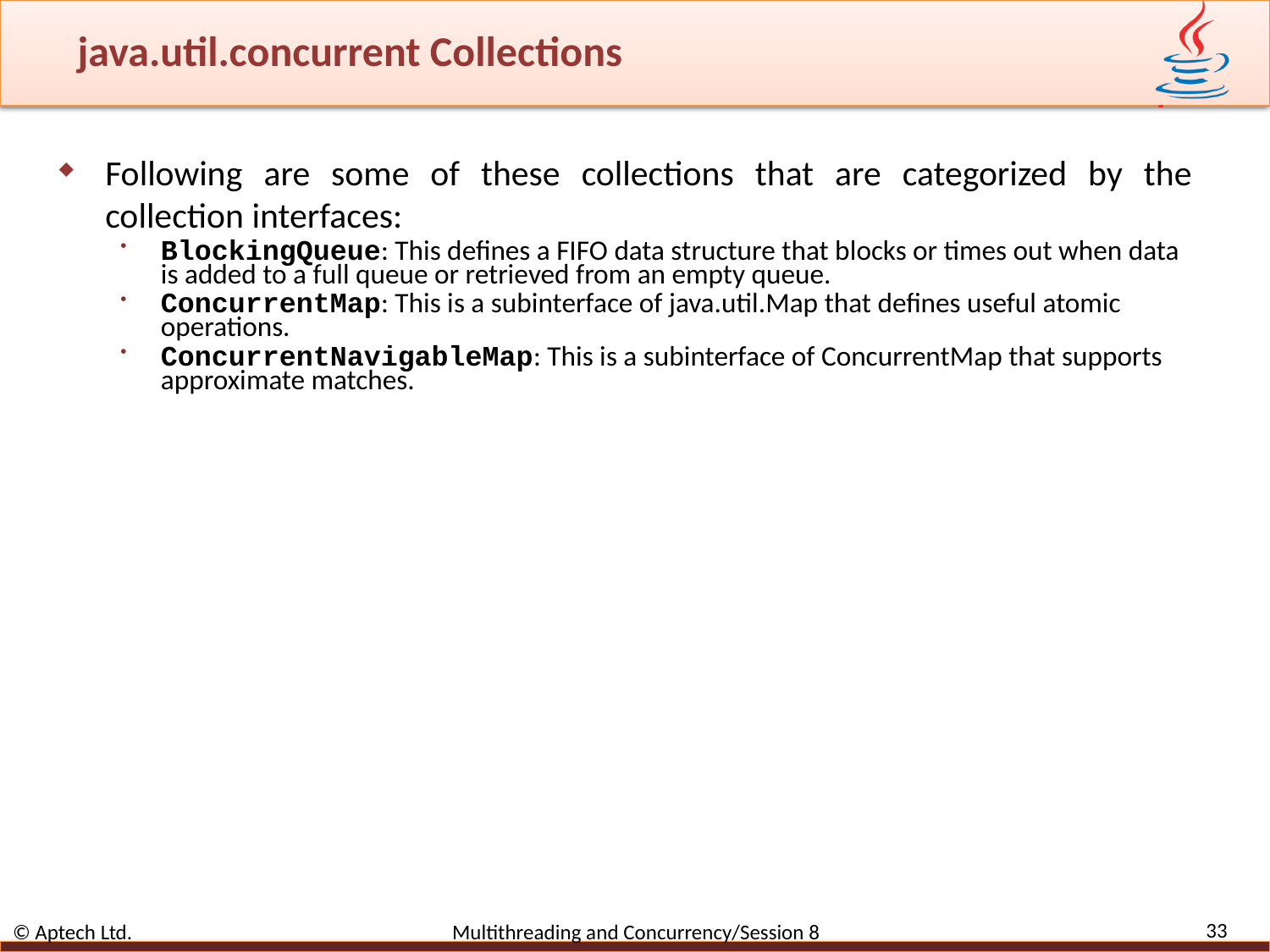

# java.util.concurrent Collections
Following are some of these collections that are categorized by the collection interfaces:
BlockingQueue: This defines a FIFO data structure that blocks or times out when data is added to a full queue or retrieved from an empty queue.
ConcurrentMap: This is a subinterface of java.util.Map that defines useful atomic operations.
ConcurrentNavigableMap: This is a subinterface of ConcurrentMap that supports approximate matches.
33
© Aptech Ltd.                                                                  Multithreading and Concurrency/Session 8